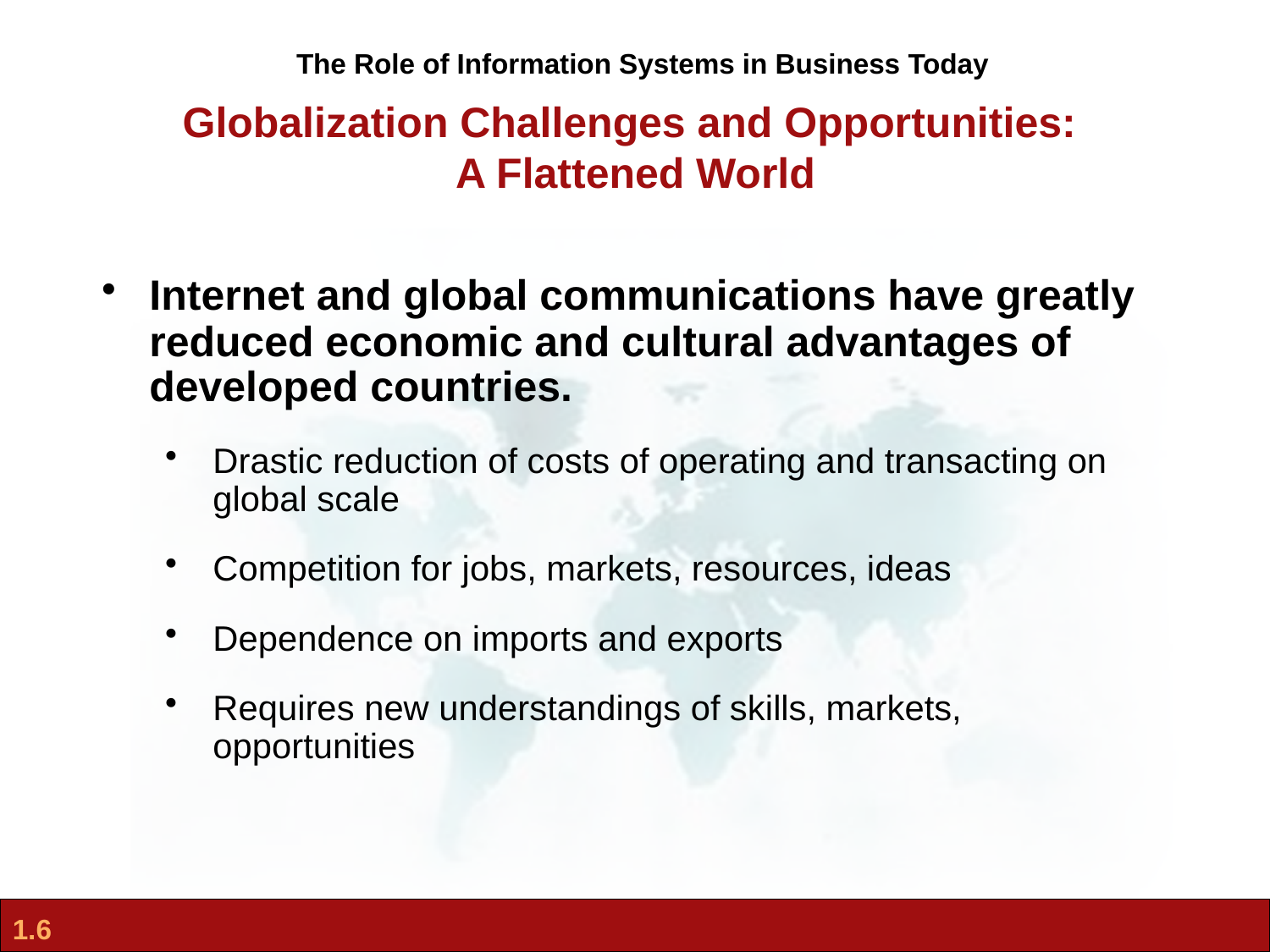

The Role of Information Systems in Business Today
Globalization Challenges and Opportunities:
A Flattened World
Internet and global communications have greatly reduced economic and cultural advantages of developed countries.
Drastic reduction of costs of operating and transacting on global scale
Competition for jobs, markets, resources, ideas
Dependence on imports and exports
Requires new understandings of skills, markets, opportunities